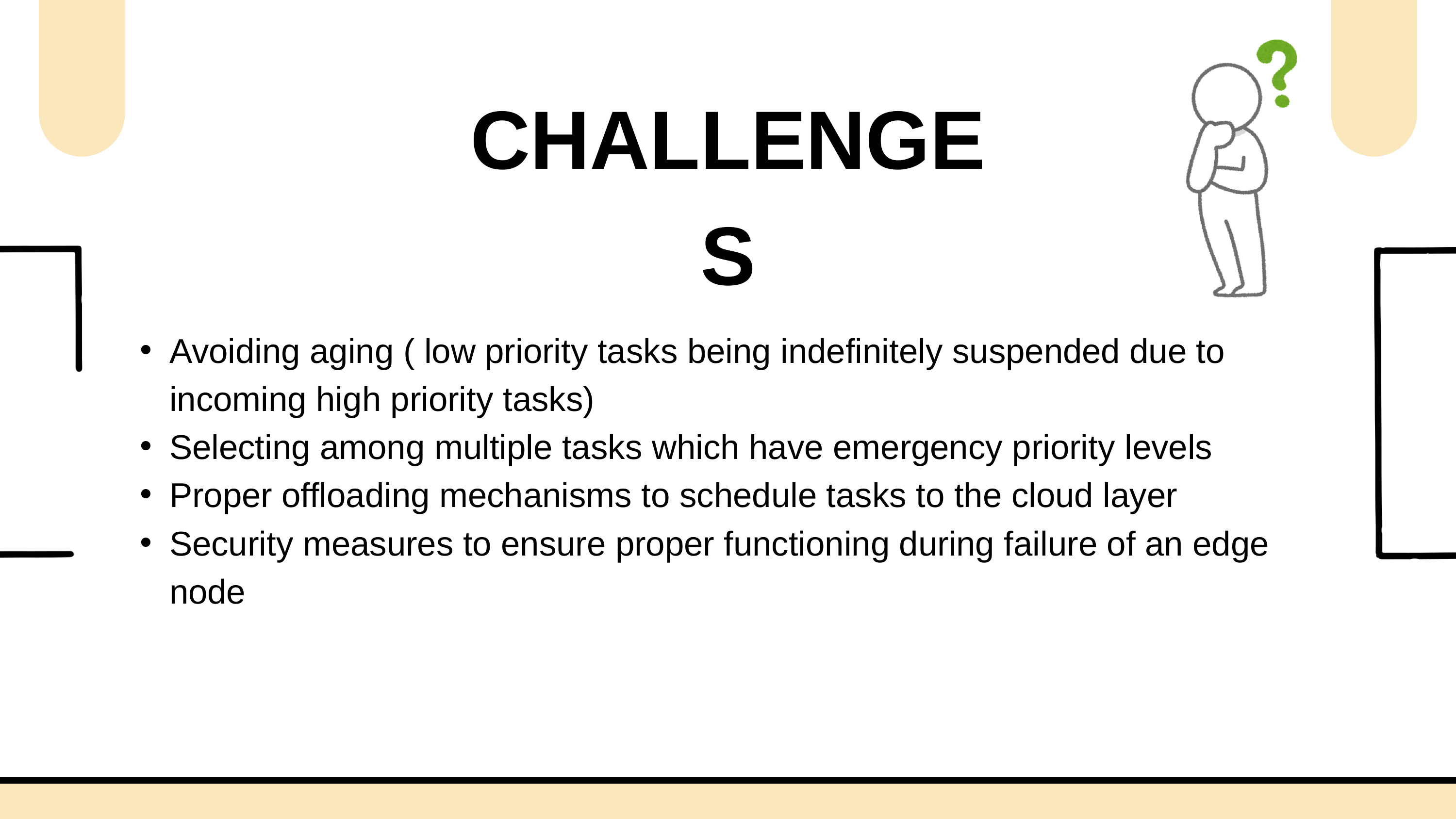

CHALLENGES

Avoiding aging ( low priority tasks being indefinitely suspended due to incoming high priority tasks)
Selecting among multiple tasks which have emergency priority levels
Proper offloading mechanisms to schedule tasks to the cloud layer
Security measures to ensure proper functioning during failure of an edge node